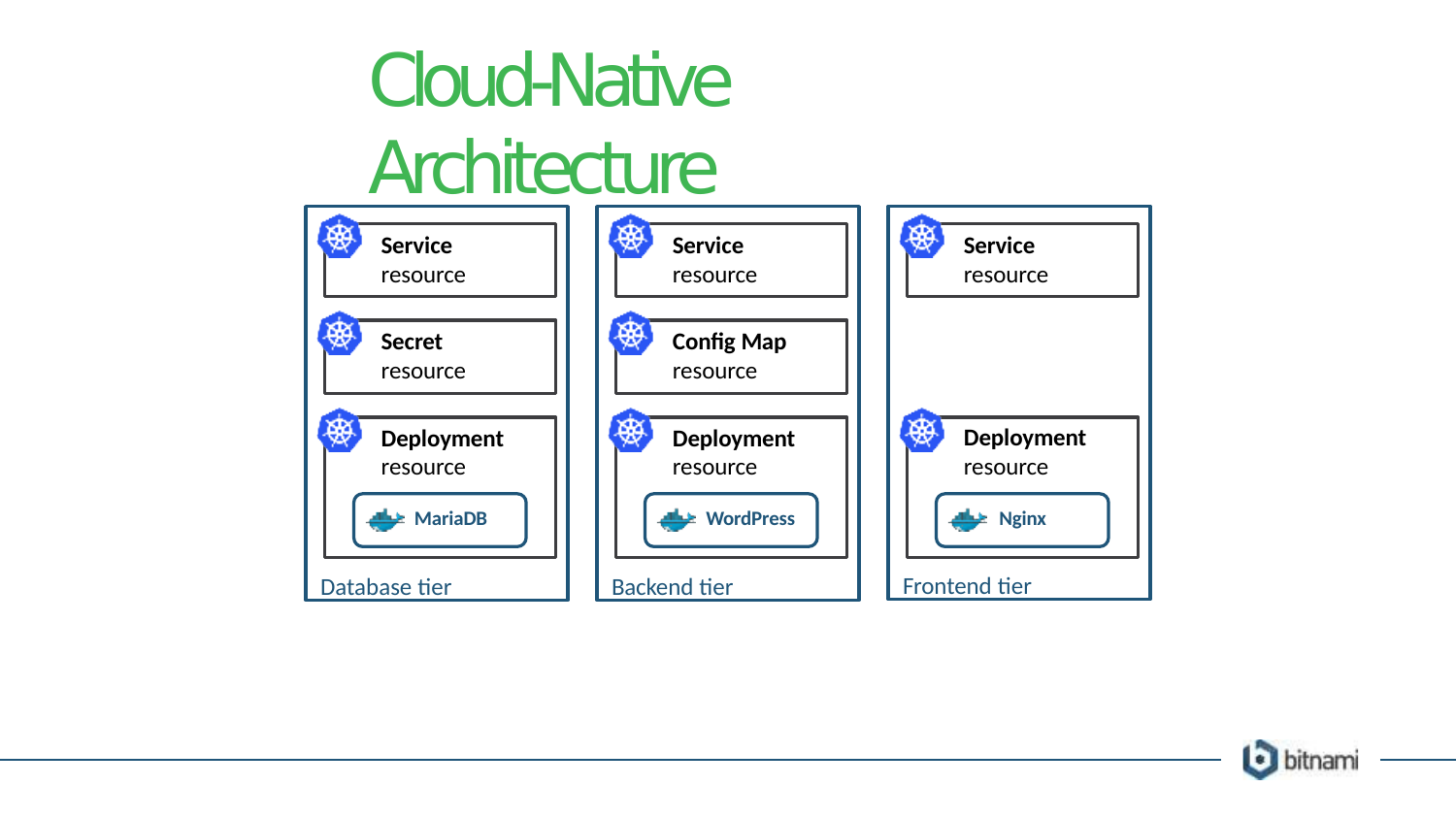

# Cloud-Native Architecture

Service
resource

Secret
resource

Deployment
resource

MariaDB

Database tier

Service
resource

Config Map
resource

Deployment
resource

WordPress

Backend tier

Service
resource

Deployment
resource

Nginx

Frontend tier